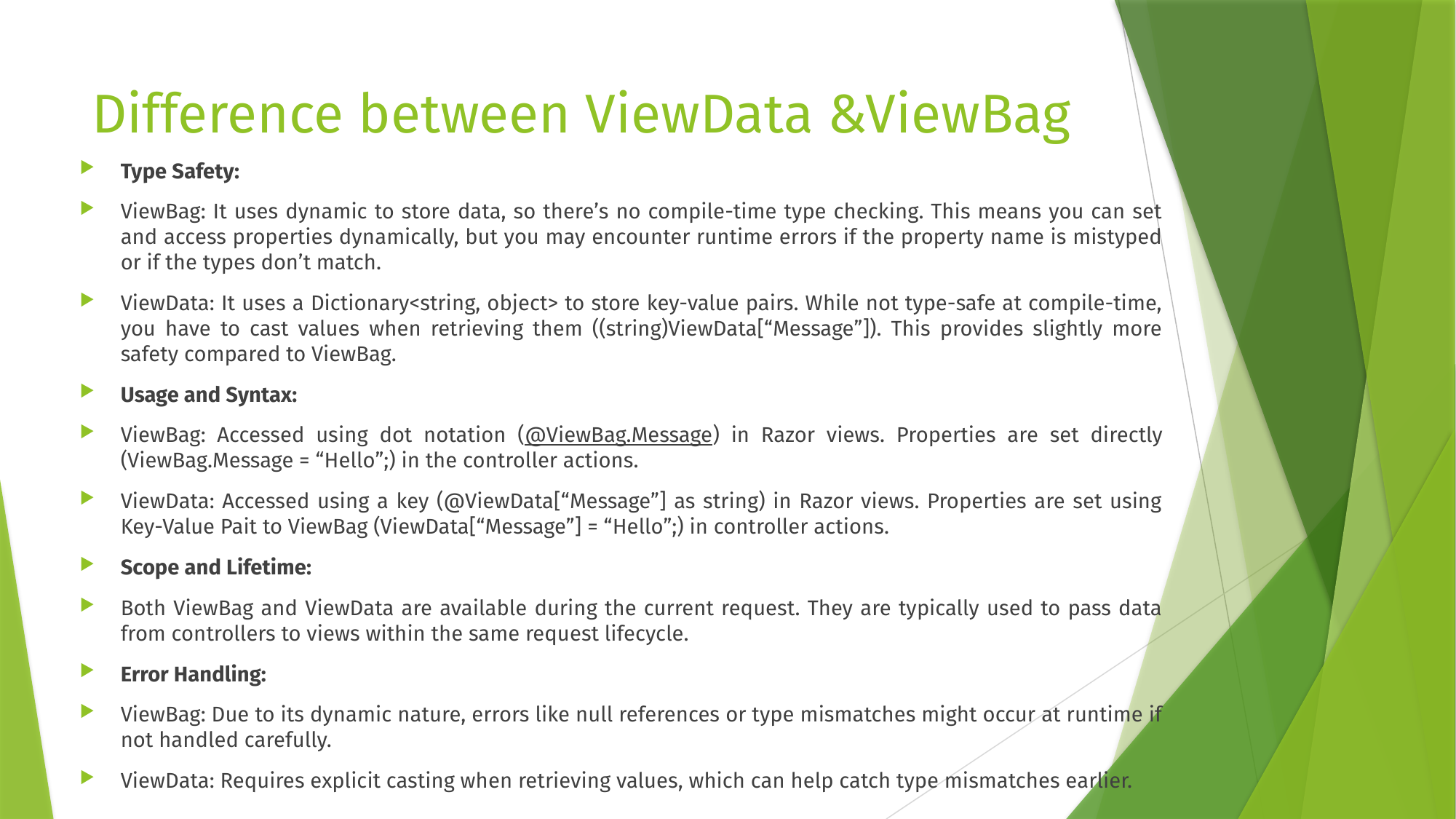

# Difference between ViewData &ViewBag
Type Safety:
ViewBag: It uses dynamic to store data, so there’s no compile-time type checking. This means you can set and access properties dynamically, but you may encounter runtime errors if the property name is mistyped or if the types don’t match.
ViewData: It uses a Dictionary<string, object> to store key-value pairs. While not type-safe at compile-time, you have to cast values when retrieving them ((string)ViewData[“Message”]). This provides slightly more safety compared to ViewBag.
Usage and Syntax:
ViewBag: Accessed using dot notation (@ViewBag.Message) in Razor views. Properties are set directly (ViewBag.Message = “Hello”;) in the controller actions.
ViewData: Accessed using a key (@ViewData[“Message”] as string) in Razor views. Properties are set using Key-Value Pait to ViewBag (ViewData[“Message”] = “Hello”;) in controller actions.
Scope and Lifetime:
Both ViewBag and ViewData are available during the current request. They are typically used to pass data from controllers to views within the same request lifecycle.
Error Handling:
ViewBag: Due to its dynamic nature, errors like null references or type mismatches might occur at runtime if not handled carefully.
ViewData: Requires explicit casting when retrieving values, which can help catch type mismatches earlier.